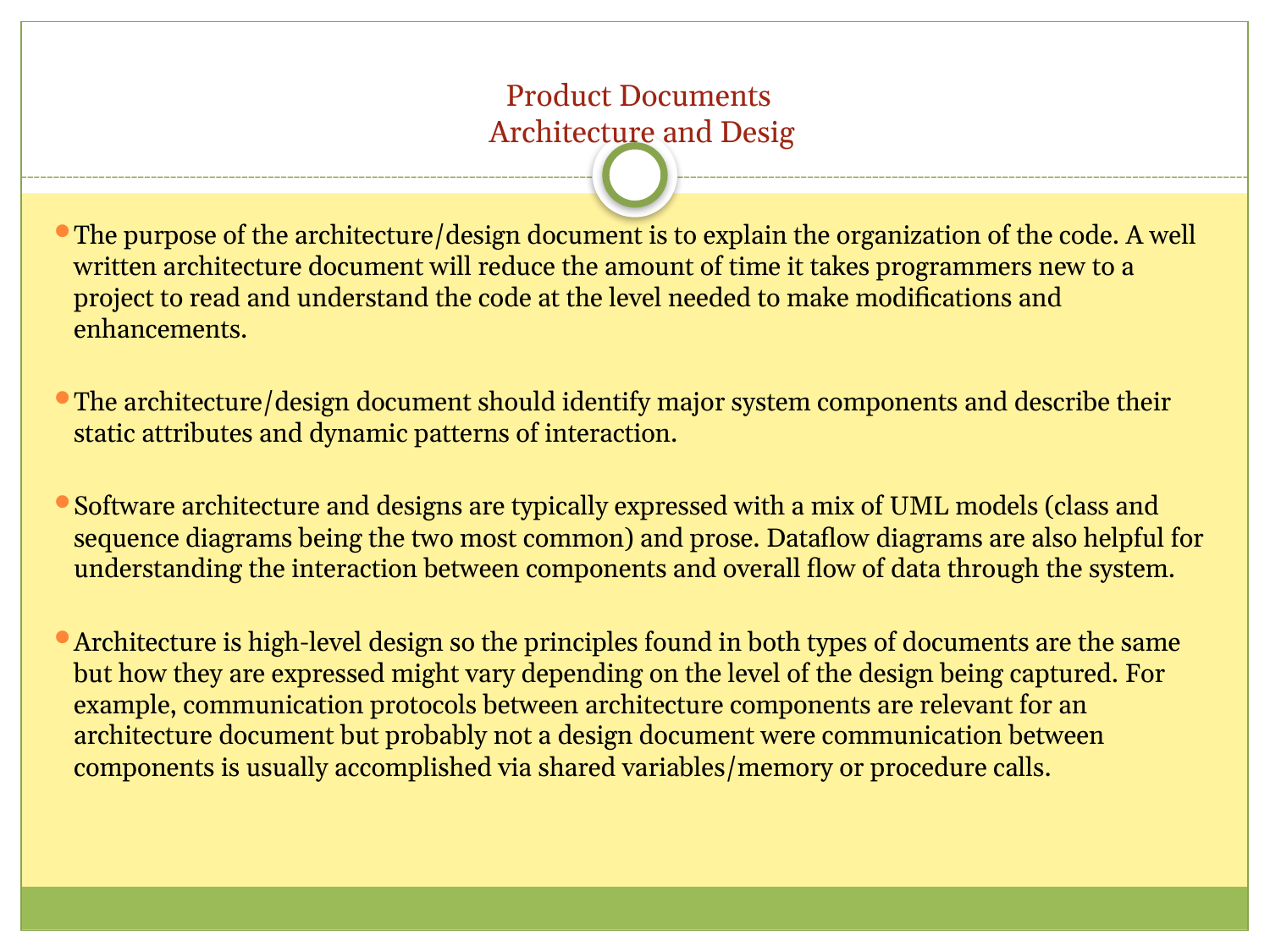

Product Documents
Architecture and Desig
The purpose of the architecture/design document is to explain the organization of the code. A well written architecture document will reduce the amount of time it takes programmers new to a project to read and understand the code at the level needed to make modifications and enhancements.

The architecture/design document should identify major system components and describe their static attributes and dynamic patterns of interaction.

Software architecture and designs are typically expressed with a mix of UML models (class and sequence diagrams being the two most common) and prose. Dataflow diagrams are also helpful for understanding the interaction between components and overall flow of data through the system.

Architecture is high-level design so the principles found in both types of documents are the same but how they are expressed might vary depending on the level of the design being captured. For example, communication protocols between architecture components are relevant for an architecture document but probably not a design document were communication between components is usually accomplished via shared variables/memory or procedure calls.